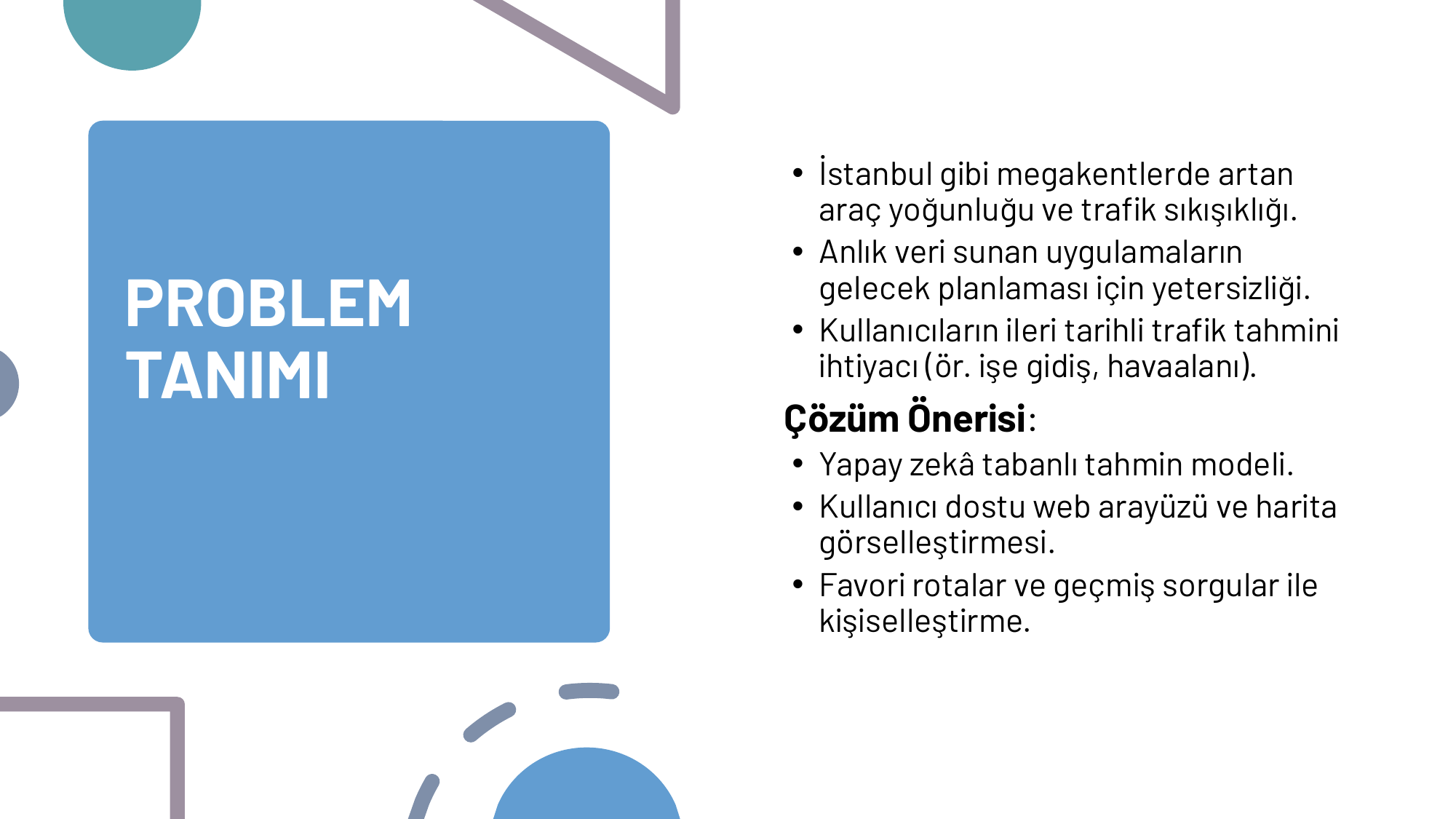

İstanbul gibi megakentlerde artan araç yoğunluğu ve trafik sıkışıklığı.
Anlık veri sunan uygulamaların gelecek planlaması için yetersizliği.
Kullanıcıların ileri tarihli trafik tahmini ihtiyacı (ör. işe gidiş, havaalanı).
      Çözüm Önerisi:
Yapay zekâ tabanlı tahmin modeli.
Kullanıcı dostu web arayüzü ve harita görselleştirmesi.
Favori rotalar ve geçmiş sorgular ile kişiselleştirme.

PROBLEM TANIMI